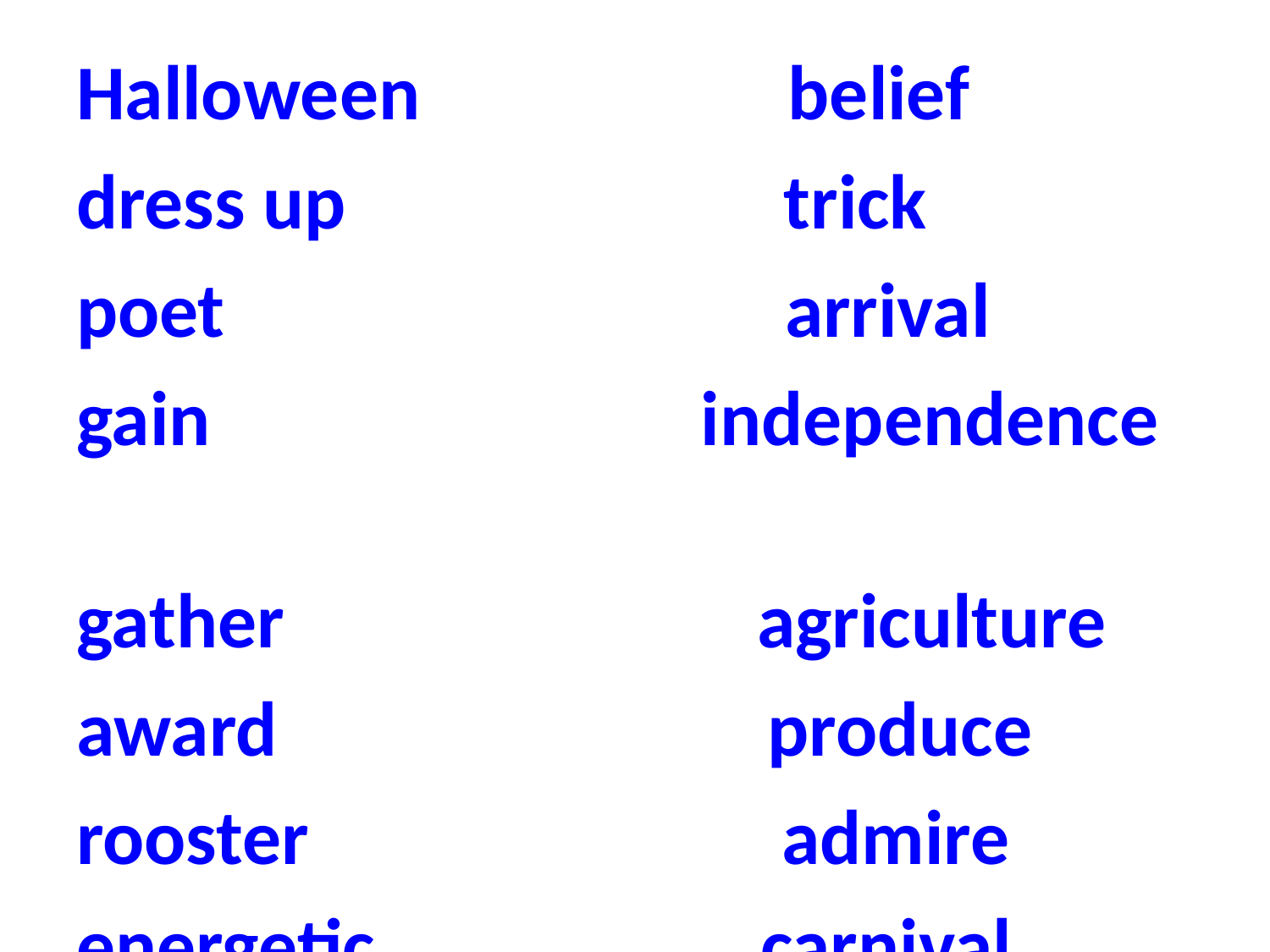

Halloween                     belief
dress up                         trick
poet                                arrival
gain                            independence
gather                           agriculture
award                            produce
rooster                           admire
energetic                      carnival